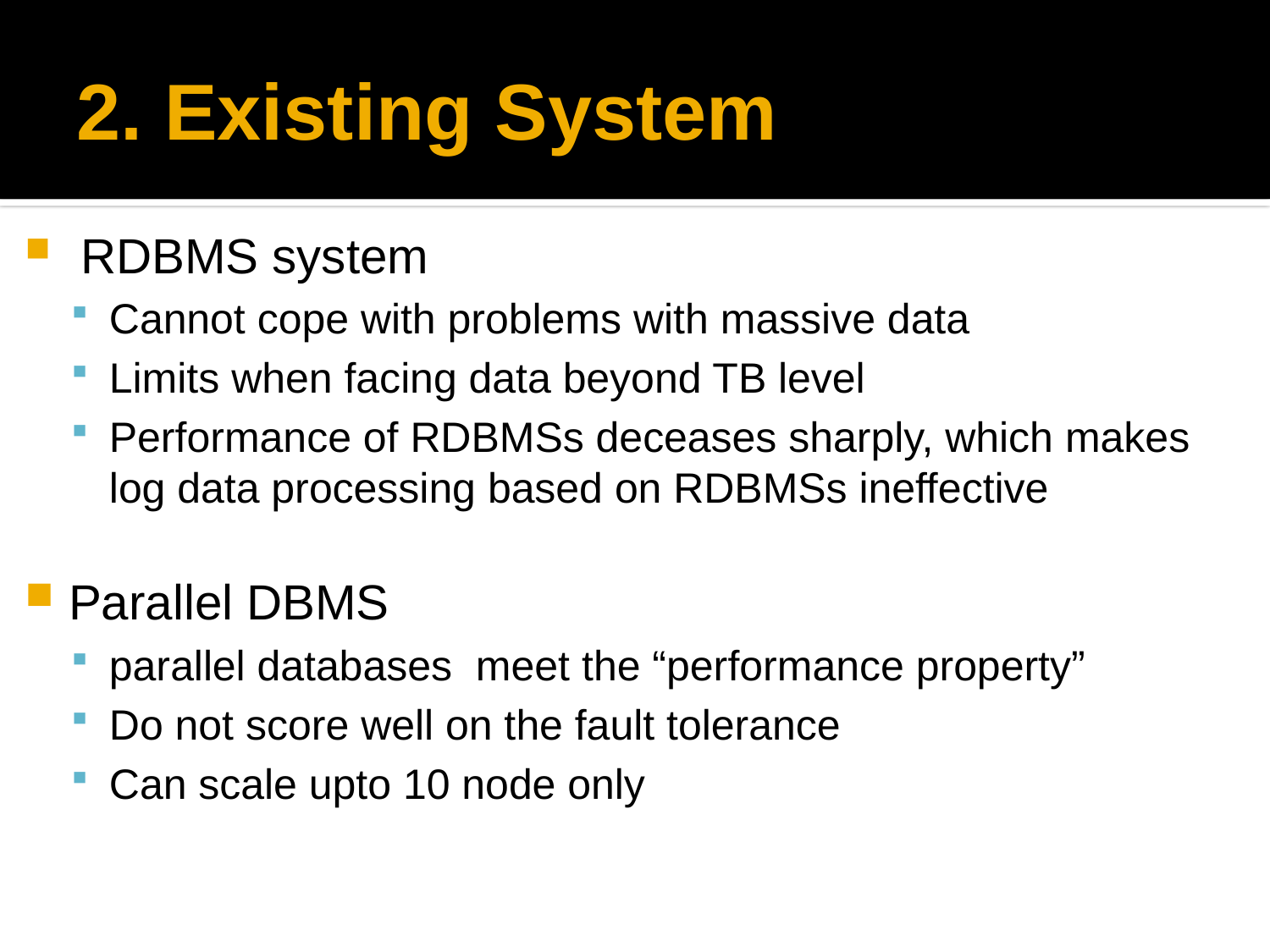

# 2. Existing System
 RDBMS system
Cannot cope with problems with massive data
Limits when facing data beyond TB level
Performance of RDBMSs deceases sharply, which makes log data processing based on RDBMSs ineffective

Parallel DBMS
parallel databases  meet the “performance property”
Do not score well on the fault tolerance
Can scale upto 10 node only